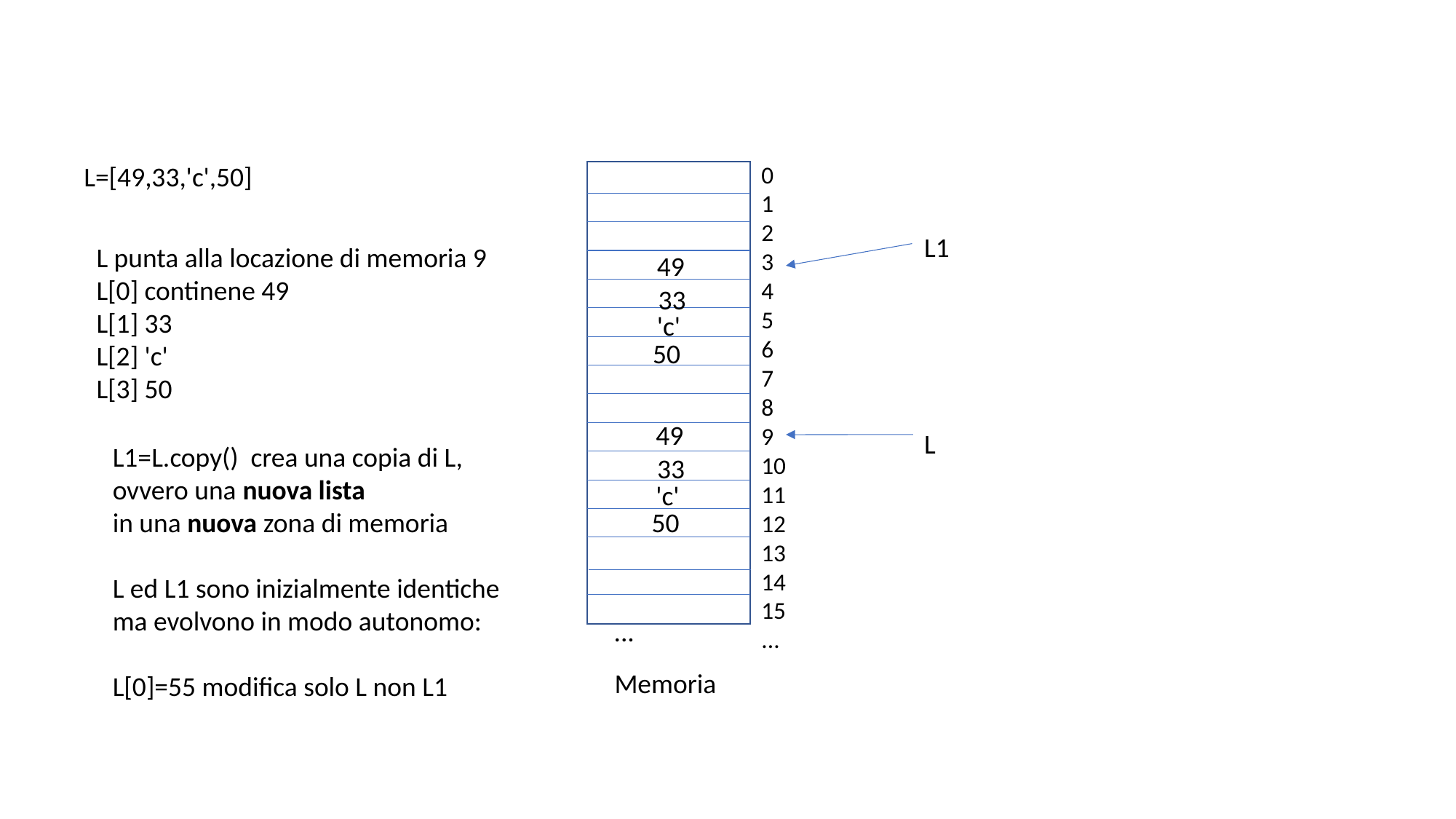

L=[49,33,'c',50]
0
1
2
3
4
5
6
7
8
9
10
11
12
13
14
15
...

L1

L
L punta alla locazione di memoria 9
L[0] continene 49
L[1] 33
L[2] 'c'
L[3] 50
49
33
'c'
50
49
L1=L.copy()  crea una copia di L,
ovvero una nuova lista
in una nuova zona di memoria

L ed L1 sono inizialmente identiche
ma evolvono in modo autonomo:

L[0]=55 modifica solo L non L1
33
'c'
50
...
Memoria